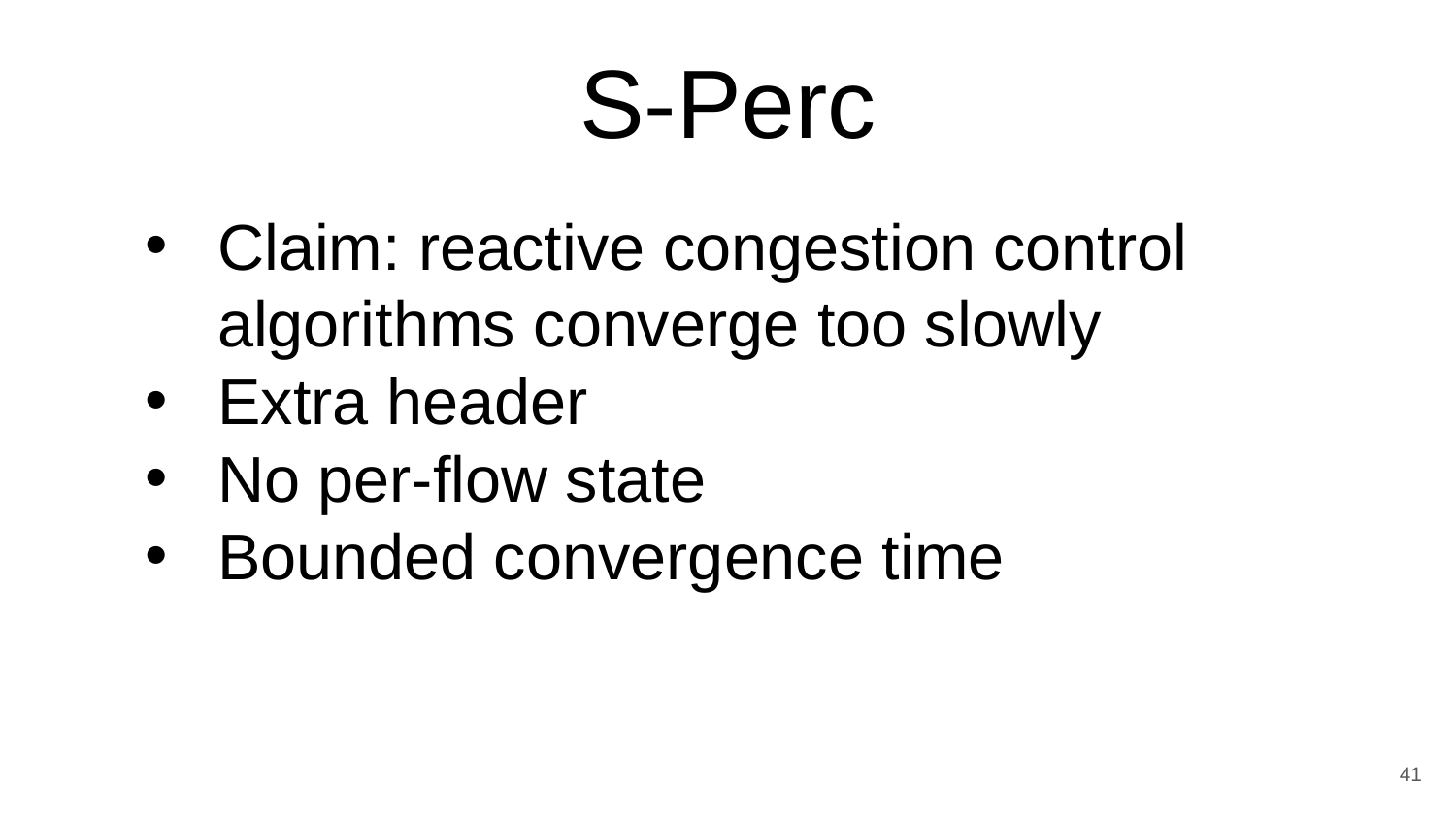

# S-Perc
Claim: reactive congestion control algorithms converge too slowly
Extra header
No per-flow state
Bounded convergence time

41